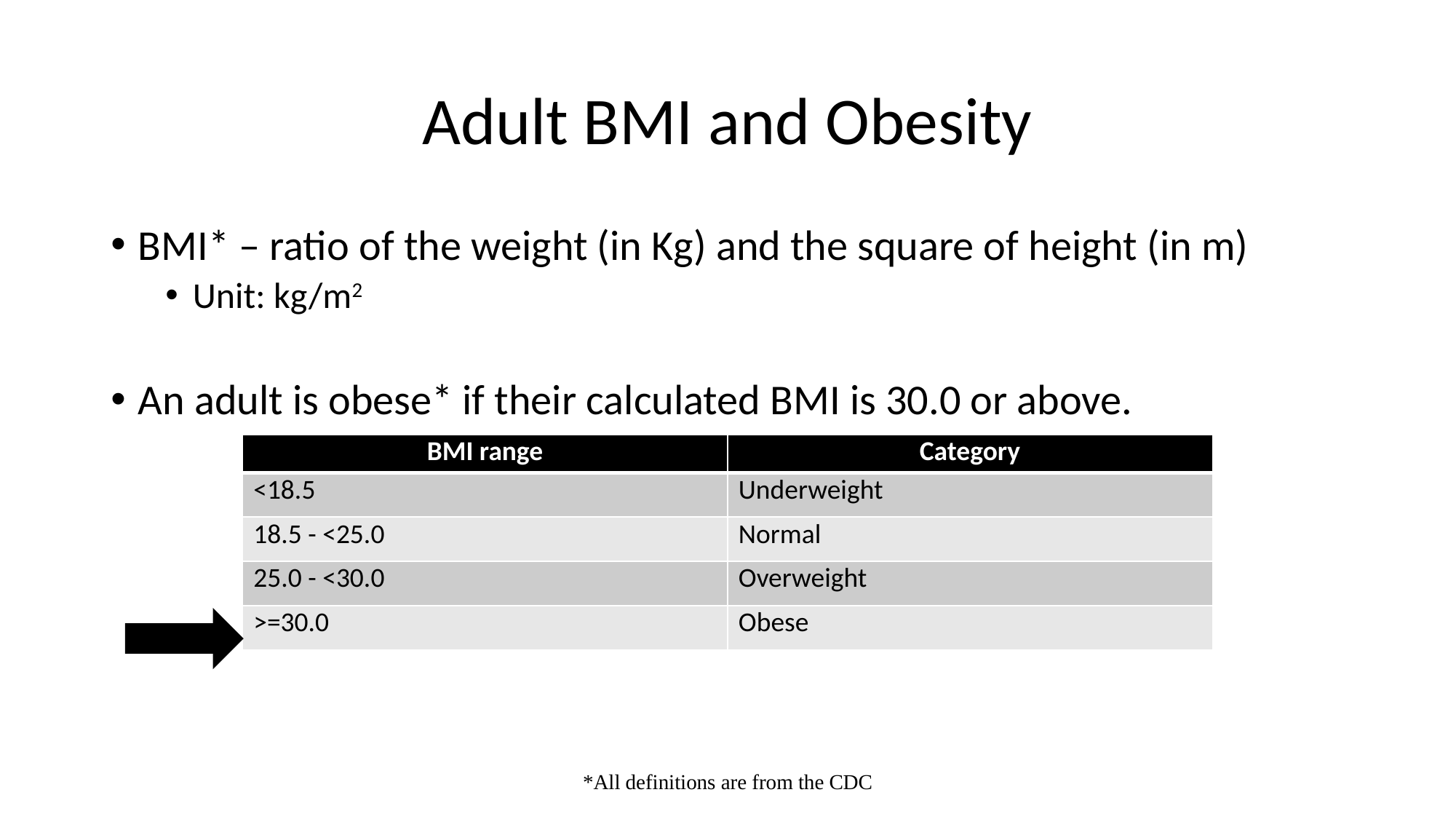

# Adult BMI and Obesity
BMI* – ratio of the weight (in Kg) and the square of height (in m)
Unit: kg/m2

An adult is obese* if their calculated BMI is 30.0 or above.
| BMI range | Category |
| --- | --- |
| <18.5 | Underweight |
| 18.5 - <25.0 | Normal |
| 25.0 - <30.0 | Overweight |
| >=30.0 | Obese |

*All definitions are from the CDC